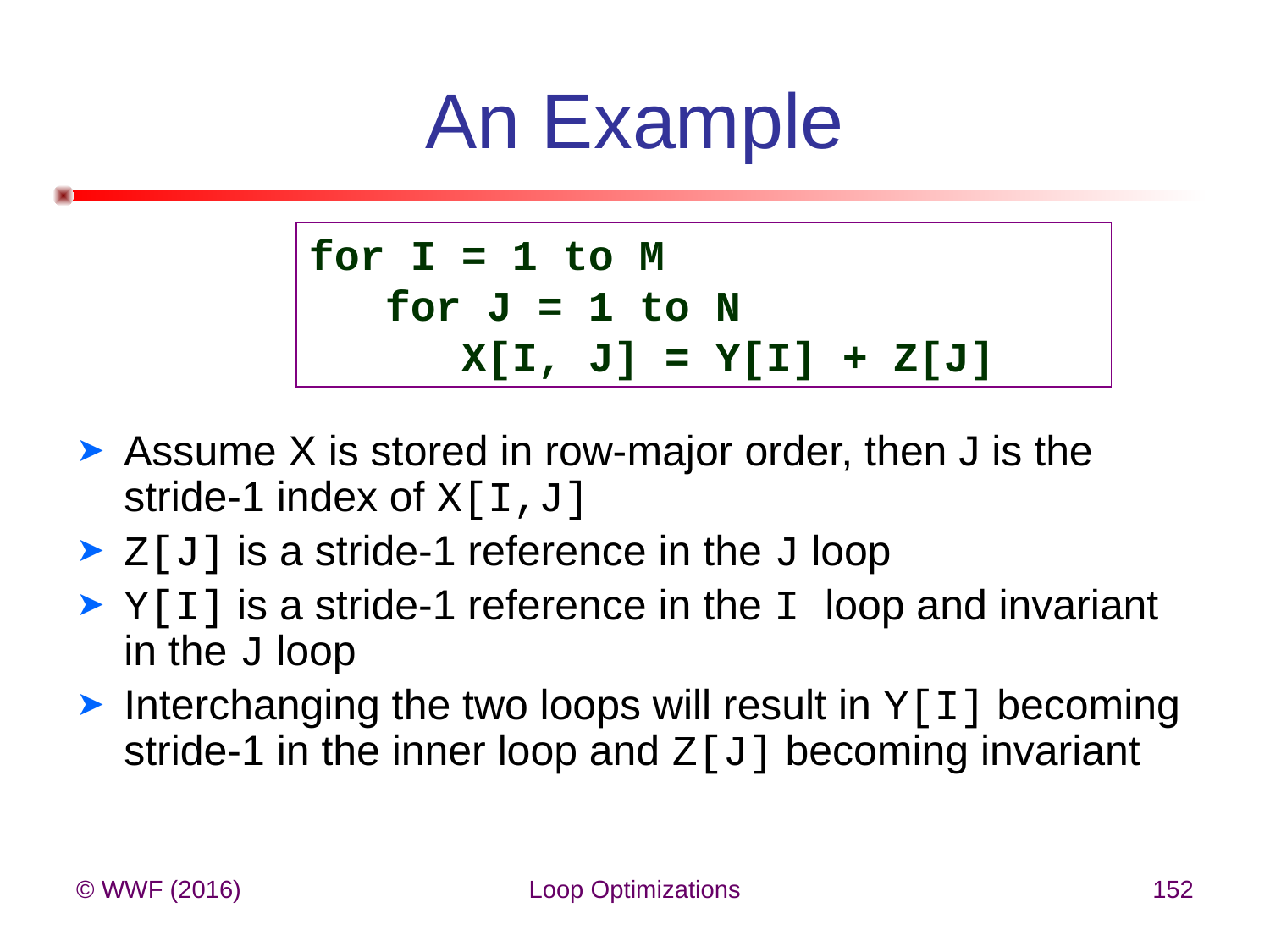

# An Example
for I = 1 to M
   for J = 1 to N
      X[I, J] = Y[I] + Z[J]
Assume X is stored in row-major order, then J is the stride-1 index of X[I,J]
Z[J] is a stride-1 reference in the J loop
Y[I] is a stride-1 reference in the I loop and invariant in the J loop
Interchanging the two loops will result in Y[I] becoming stride-1 in the inner loop and Z[J] becoming invariant
© WWF (2016)
Loop Optimizations
152